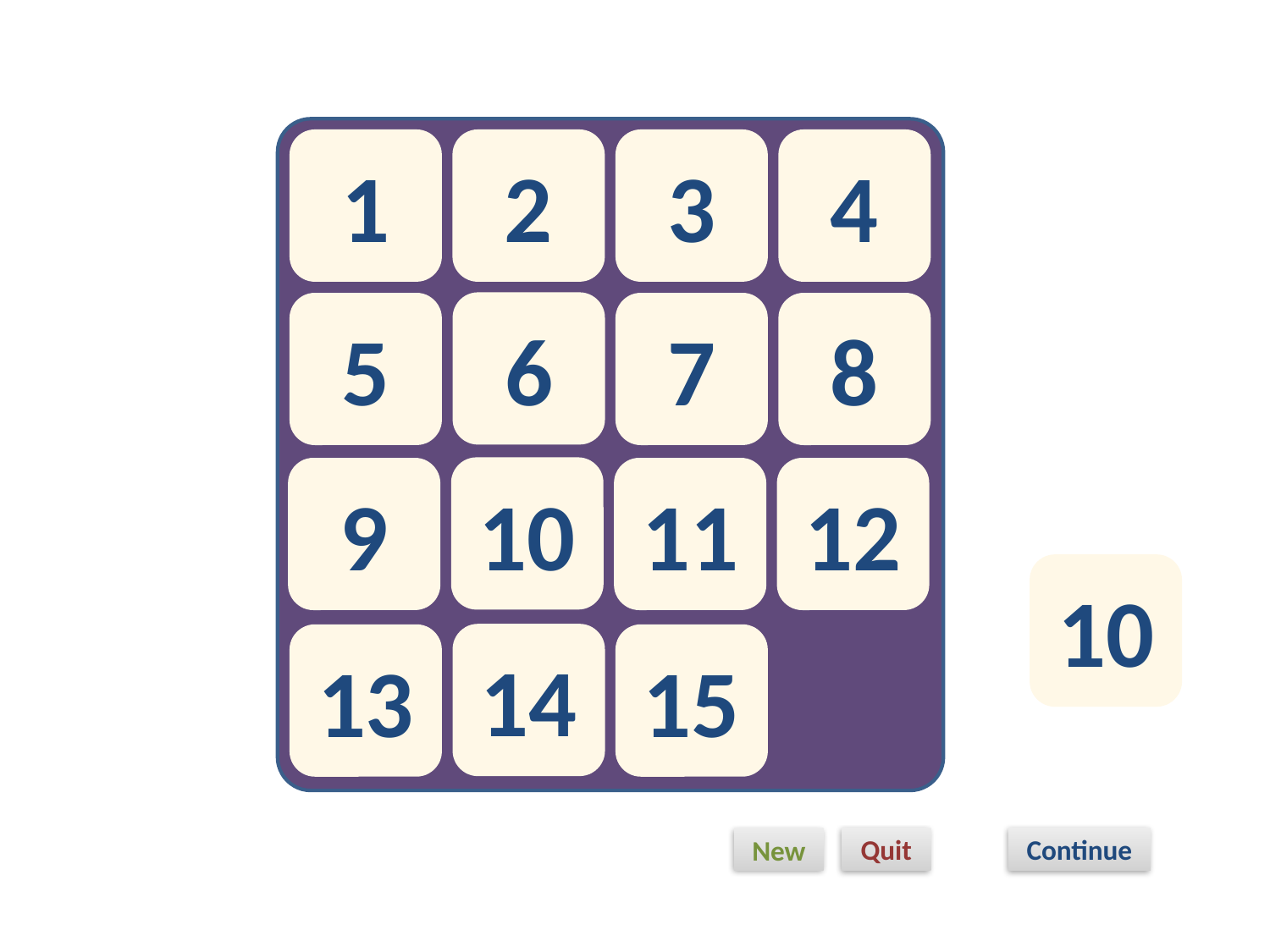

1

2

3

4

6

5

7

8

10

9

11

12

10

14

13

15
Continue
Quit
New